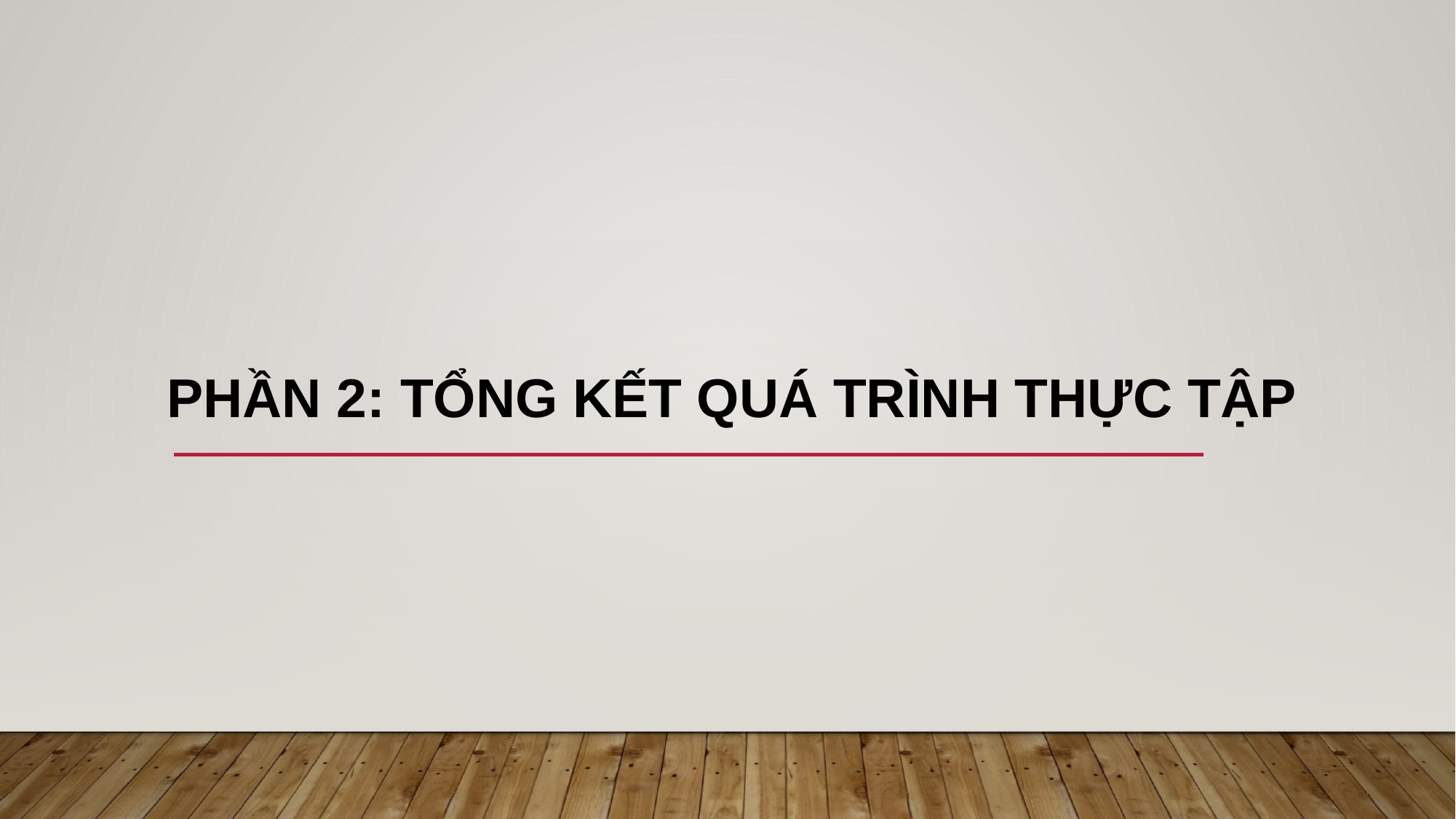

# PHẦN 2: TỔNG KẾT QUÁ TRÌNH THỰC TẬP